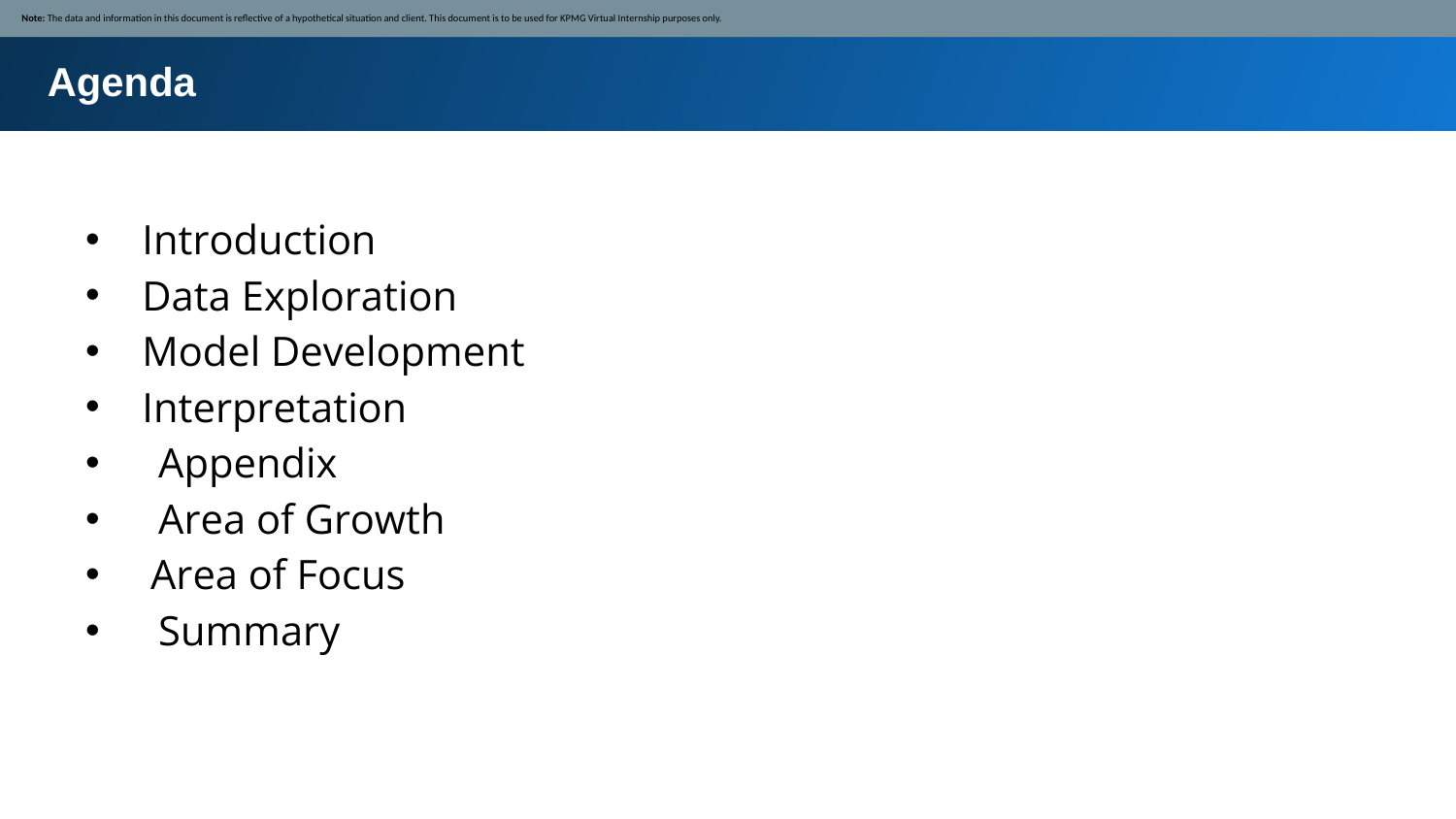

Note: The data and information in this document is reflective of a hypothetical situation and client. This document is to be used for KPMG Virtual Internship purposes only.
Agenda
Introduction
Data Exploration
Model Development
Interpretation
Appendix
Area of Growth
 Area of Focus
Summary